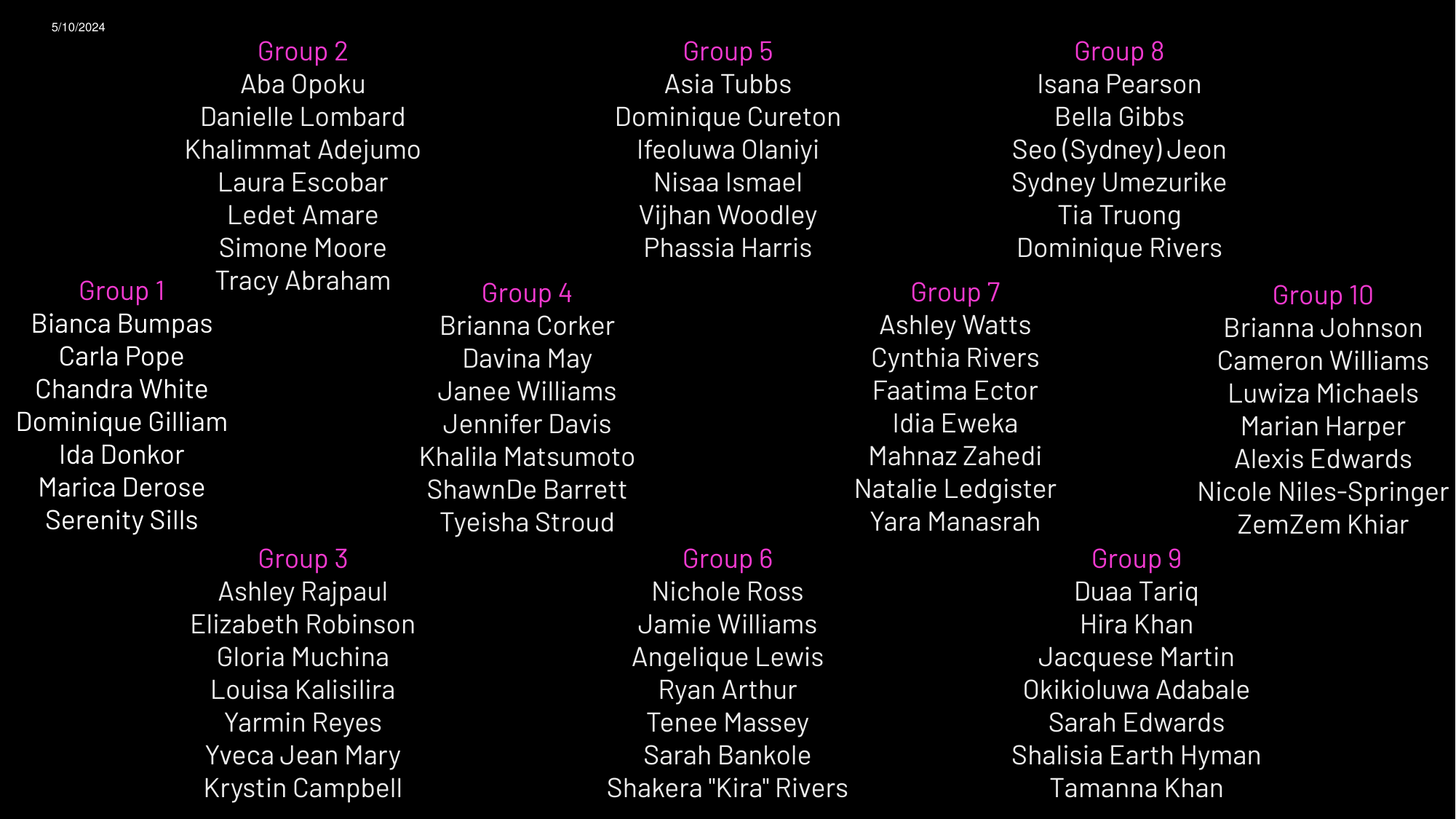

5/10/2024
Group 2
Aba Opoku
Danielle Lombard
Khalimmat Adejumo
Laura Escobar
Ledet Amare
Simone Moore
Tracy Abraham
Group 8
Isana Pearson
Bella Gibbs
Seo (Sydney) Jeon
Sydney Umezurike
Tia Truong
Dominique Rivers

Group 5
Asia Tubbs
Dominique Cureton
Ifeoluwa Olaniyi
Nisaa Ismael
Vijhan Woodley
Phassia Harris

Group 1
Bianca Bumpas
Carla Pope
Chandra White
Dominique Gilliam
Ida Donkor
Marica Derose
Serenity Sills

Group 7
Ashley Watts
Cynthia Rivers
Faatima Ector
Idia Eweka
Mahnaz Zahedi
Natalie Ledgister
Yara Manasrah

Group 4
Brianna Corker
Davina May
Janee Williams
Jennifer Davis
Khalila Matsumoto
ShawnDe Barrett
Tyeisha Stroud

Group 10
Brianna Johnson
Cameron Williams
Luwiza Michaels
Marian Harper
Alexis Edwards
Nicole Niles-Springer
ZemZem Khiar
Group 9
Duaa Tariq
Hira Khan
Jacquese Martin
Okikioluwa Adabale
Sarah Edwards
Shalisia Earth Hyman
Tamanna Khan

Group 6
Nichole Ross
Jamie Williams
Angelique Lewis
Ryan Arthur
Tenee Massey
Sarah Bankole
Shakera "Kira" Rivers

Group 3
Ashley Rajpaul
Elizabeth Robinson
Gloria Muchina
Louisa Kalisilira
Yarmin Reyes
Yveca Jean Mary
Krystin Campbell